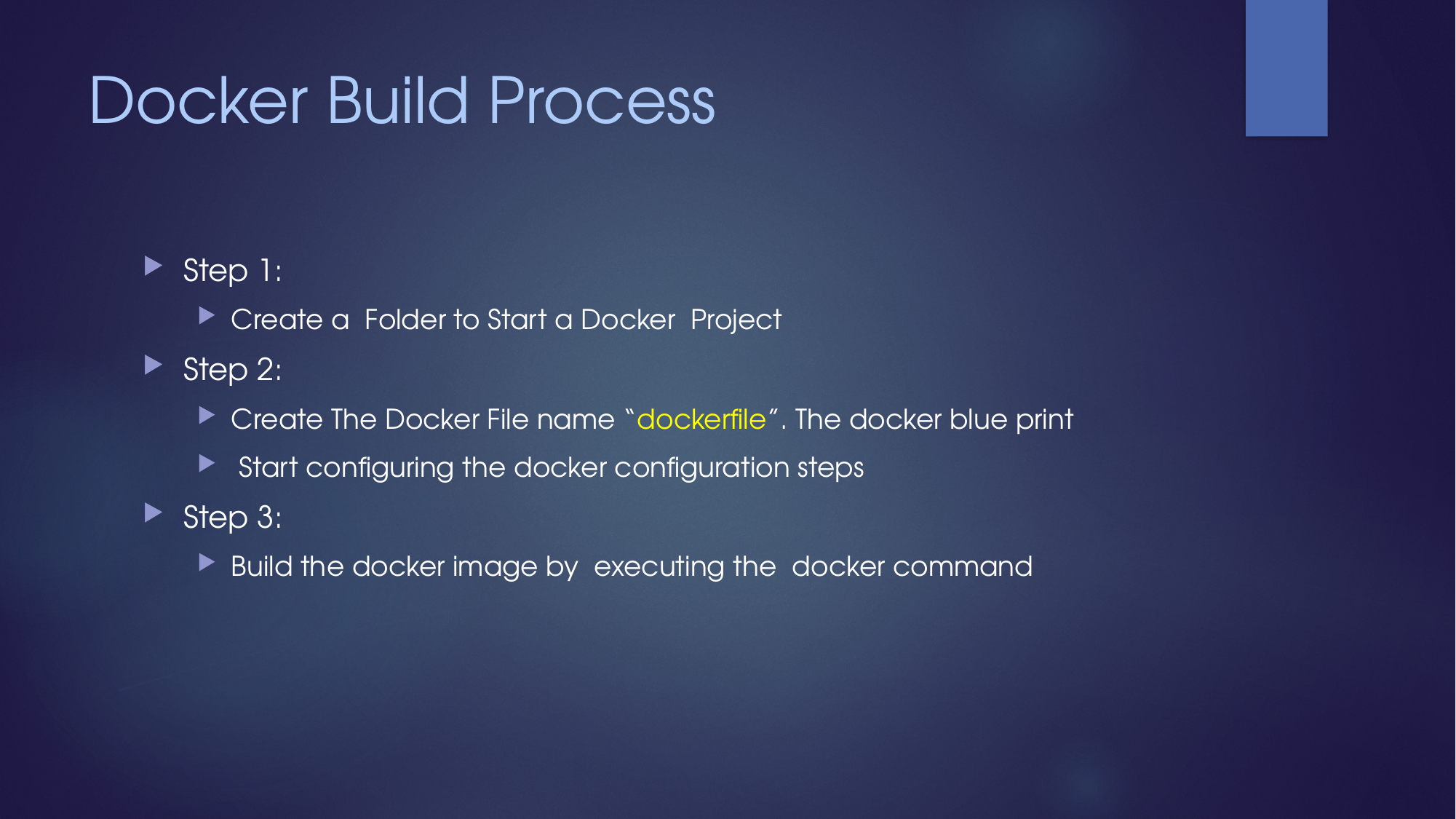

# Docker Build Process
Step 1:
Create a  Folder to Start a Docker  Project
Step 2:
Create The Docker File name “dockerfile”. The docker blue print
 Start configuring the docker configuration steps
Step 3:
Build the docker image by  executing the  docker command